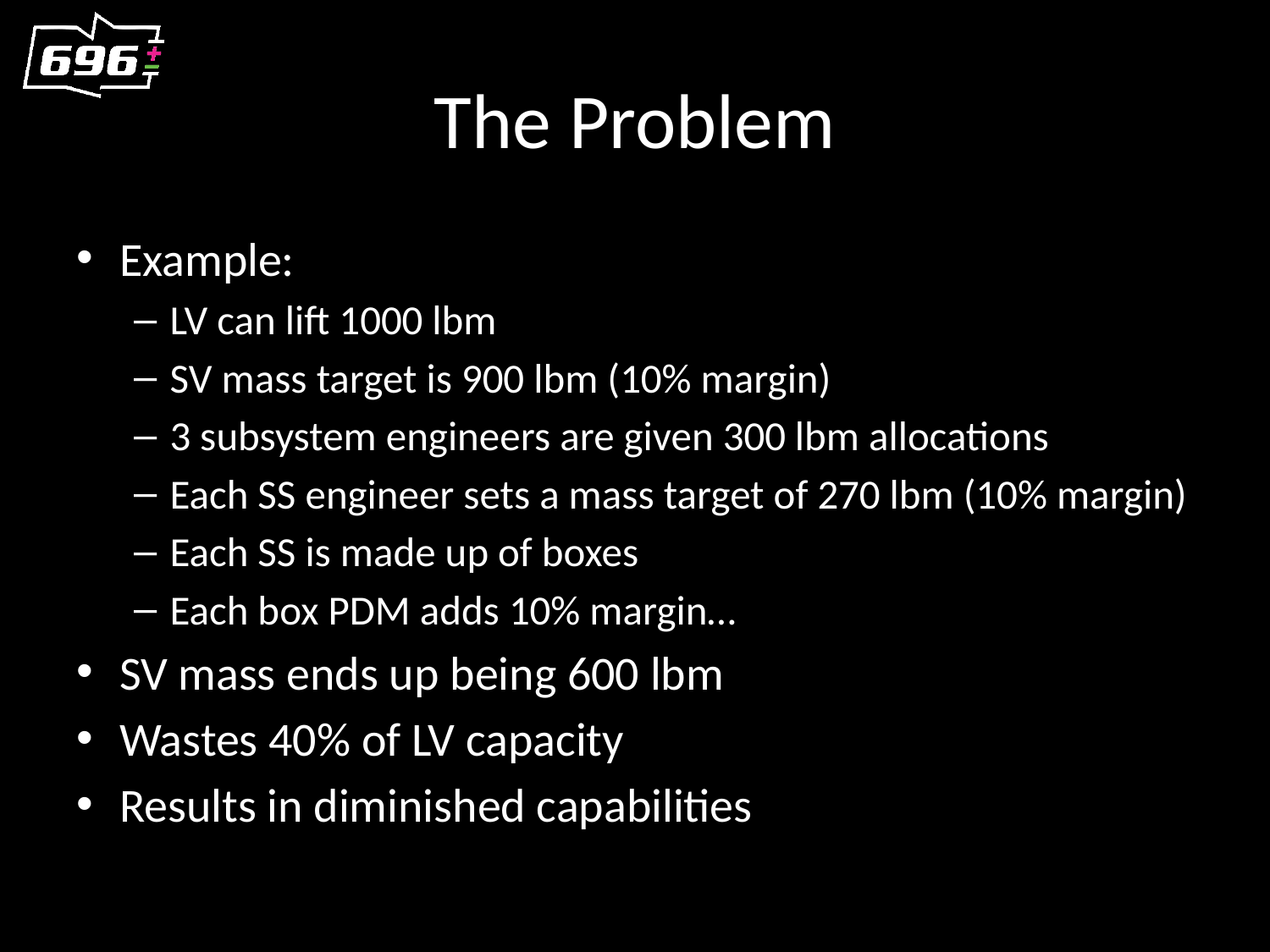

# The Problem
Example:
LV can lift 1000 lbm
SV mass target is 900 lbm (10% margin)
3 subsystem engineers are given 300 lbm allocations
Each SS engineer sets a mass target of 270 lbm (10% margin)
Each SS is made up of boxes
Each box PDM adds 10% margin…
SV mass ends up being 600 lbm
Wastes 40% of LV capacity
Results in diminished capabilities